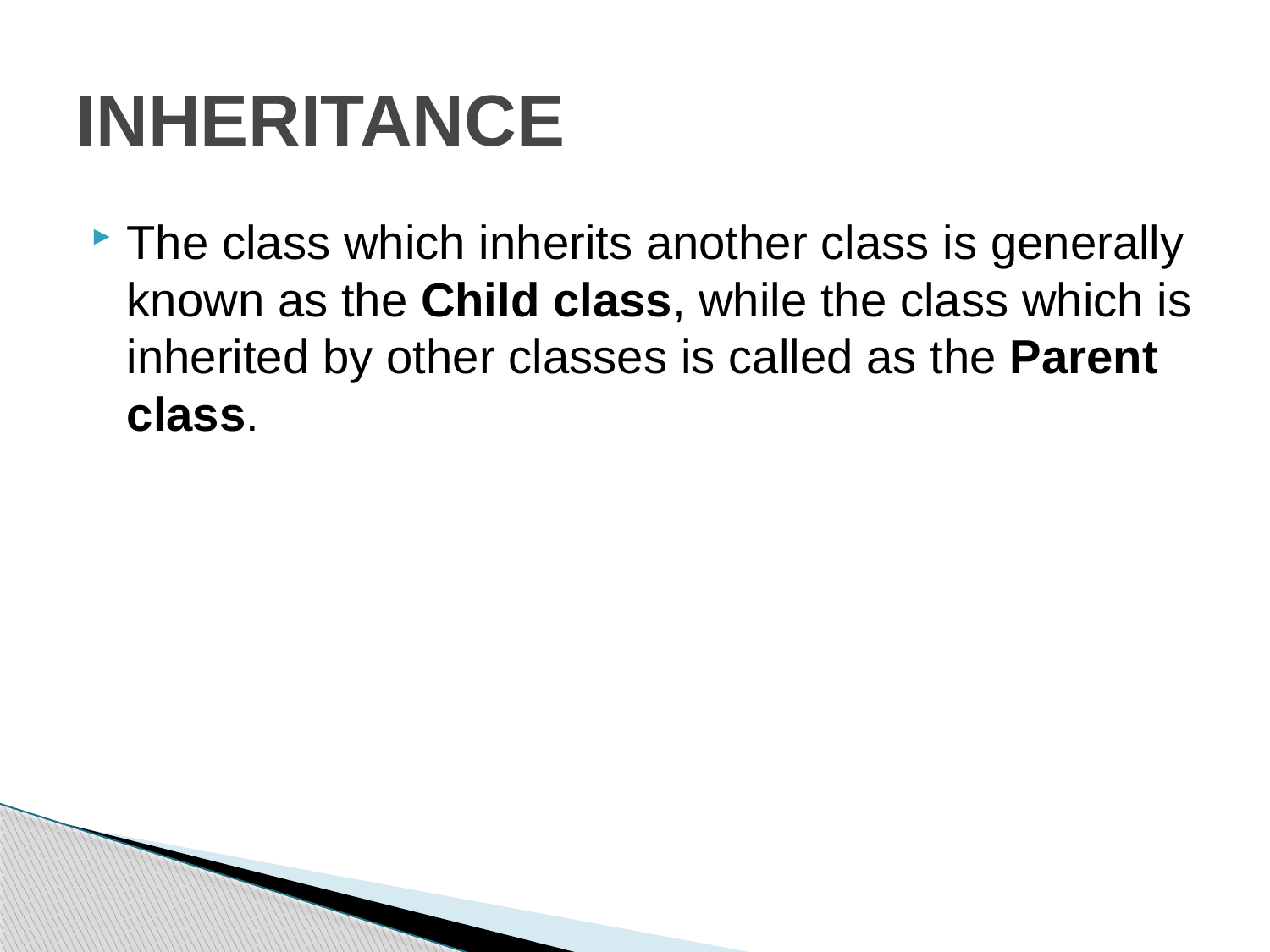

# INHERITANCE
The class which inherits another class is generally known as the Child class, while the class which is inherited by other classes is called as the Parent class.